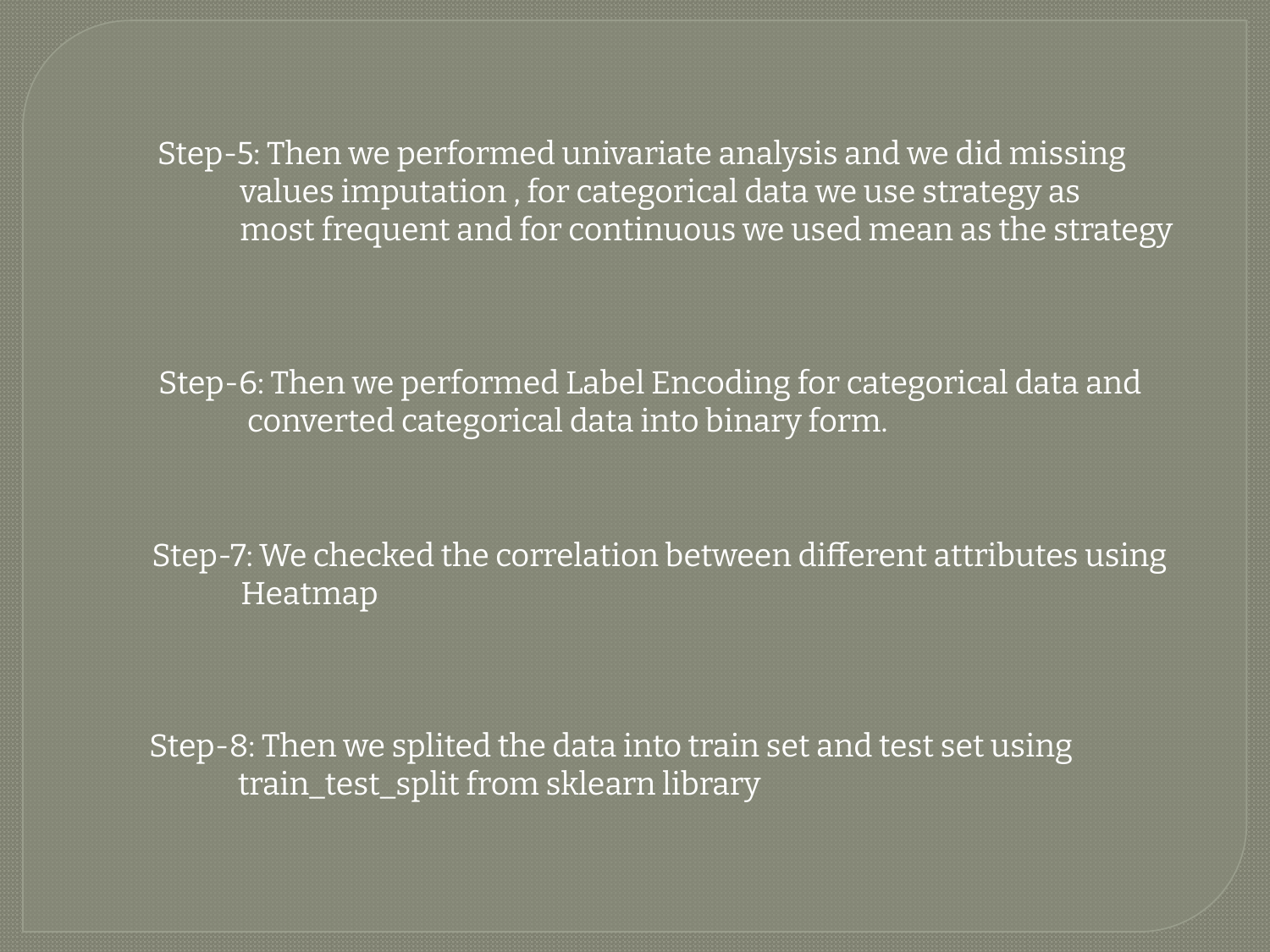

Step-5: Then we performed univariate analysis and we did missing
             values imputation , for categorical data we use strategy as
             most frequent and for continuous we used mean as the strategy

Step-6: Then we performed Label Encoding for categorical data and
              converted categorical data into binary form.
Step-7: We checked the correlation between different attributes using
              Heatmap
Step-8: Then we splited the data into train set and test set using
              train_test_split from sklearn library